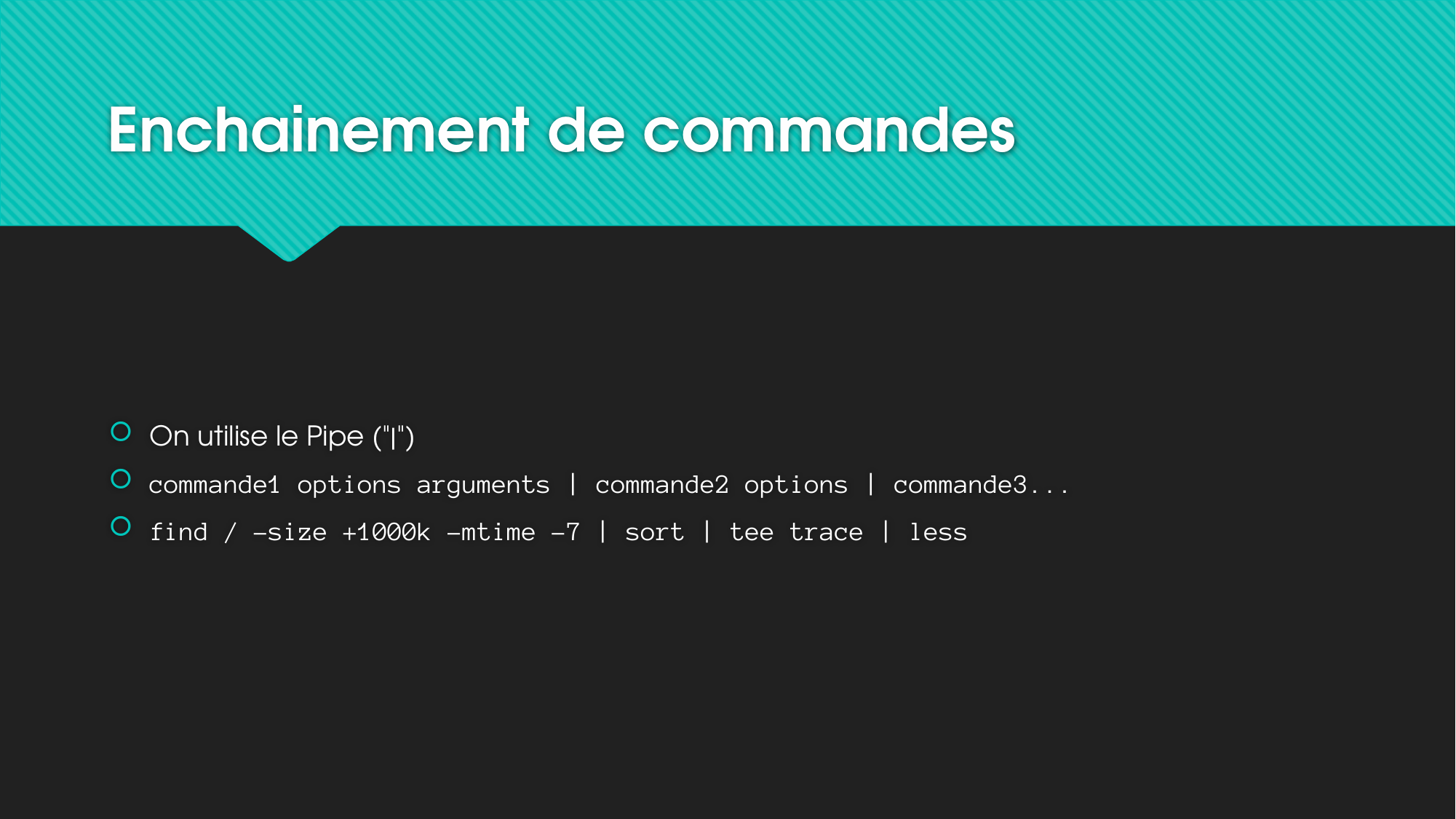

# Enchainement de commandes
On utilise le Pipe ("|")
commande1 options arguments | commande2 options | commande3...
find / -size +1000k -mtime -7 | sort | tee trace | less